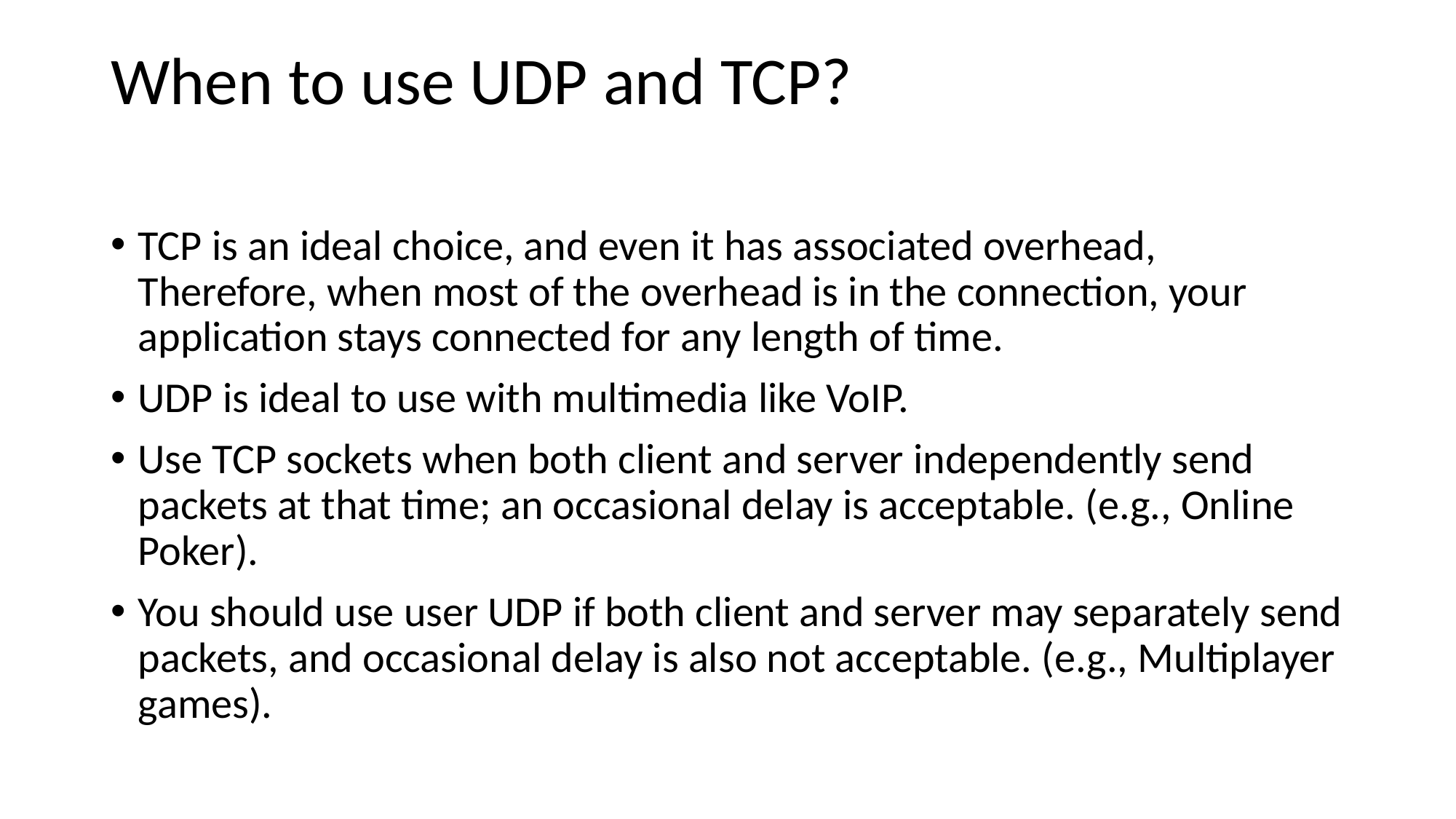

When to use UDP and TCP?
TCP is an ideal choice, and even it has associated overhead, Therefore, when most of the overhead is in the connection, your application stays connected for any length of time.
UDP is ideal to use with multimedia like VoIP.
Use TCP sockets when both client and server independently send packets at that time; an occasional delay is acceptable. (e.g., Online Poker).
You should use user UDP if both client and server may separately send packets, and occasional delay is also not acceptable. (e.g., Multiplayer games).